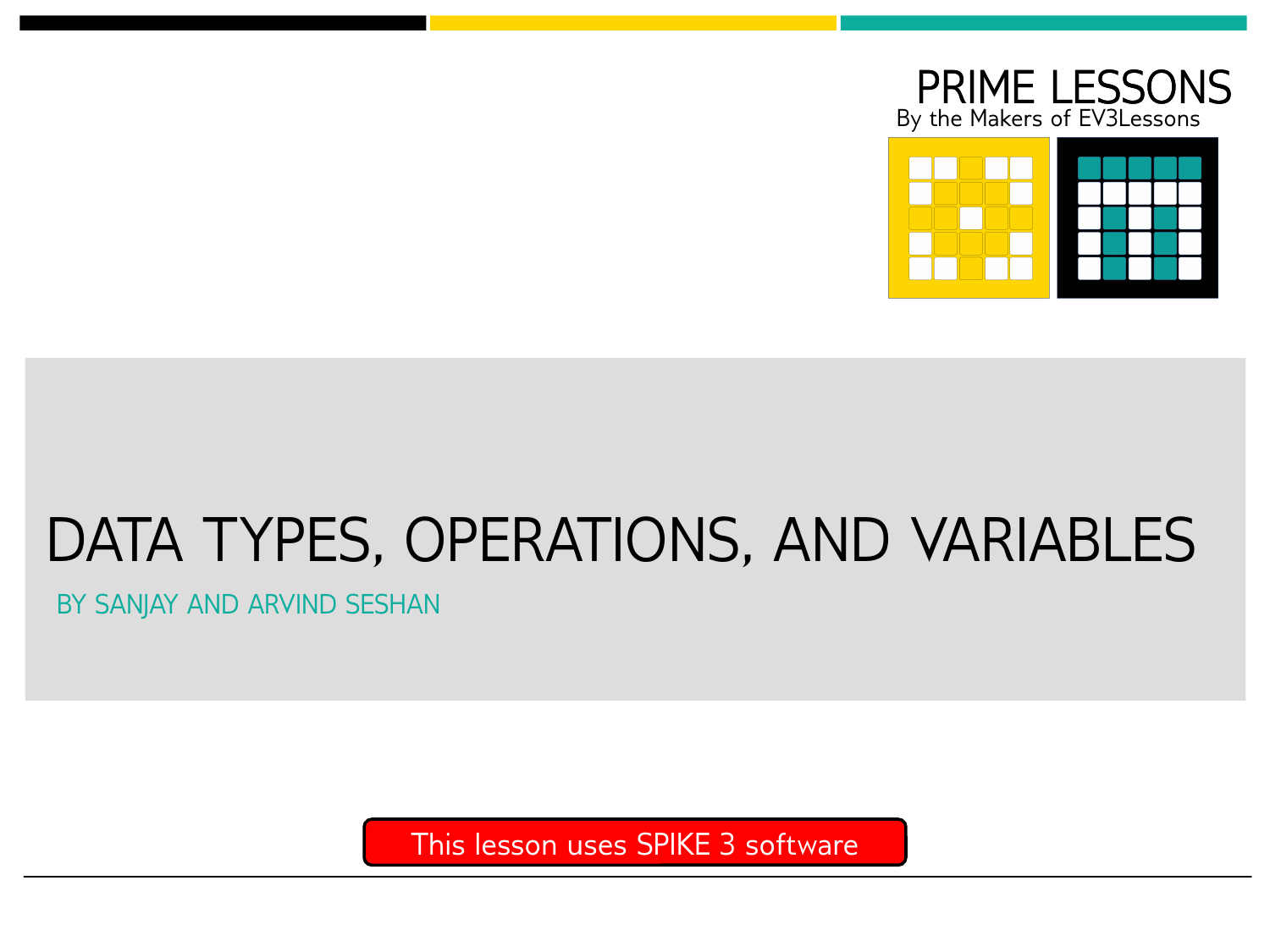

# DATA TYPES, OPERATIONS, AND VARIABLES
BY SANJAY AND ARVIND SESHAN
This lesson uses SPIKE 3 software